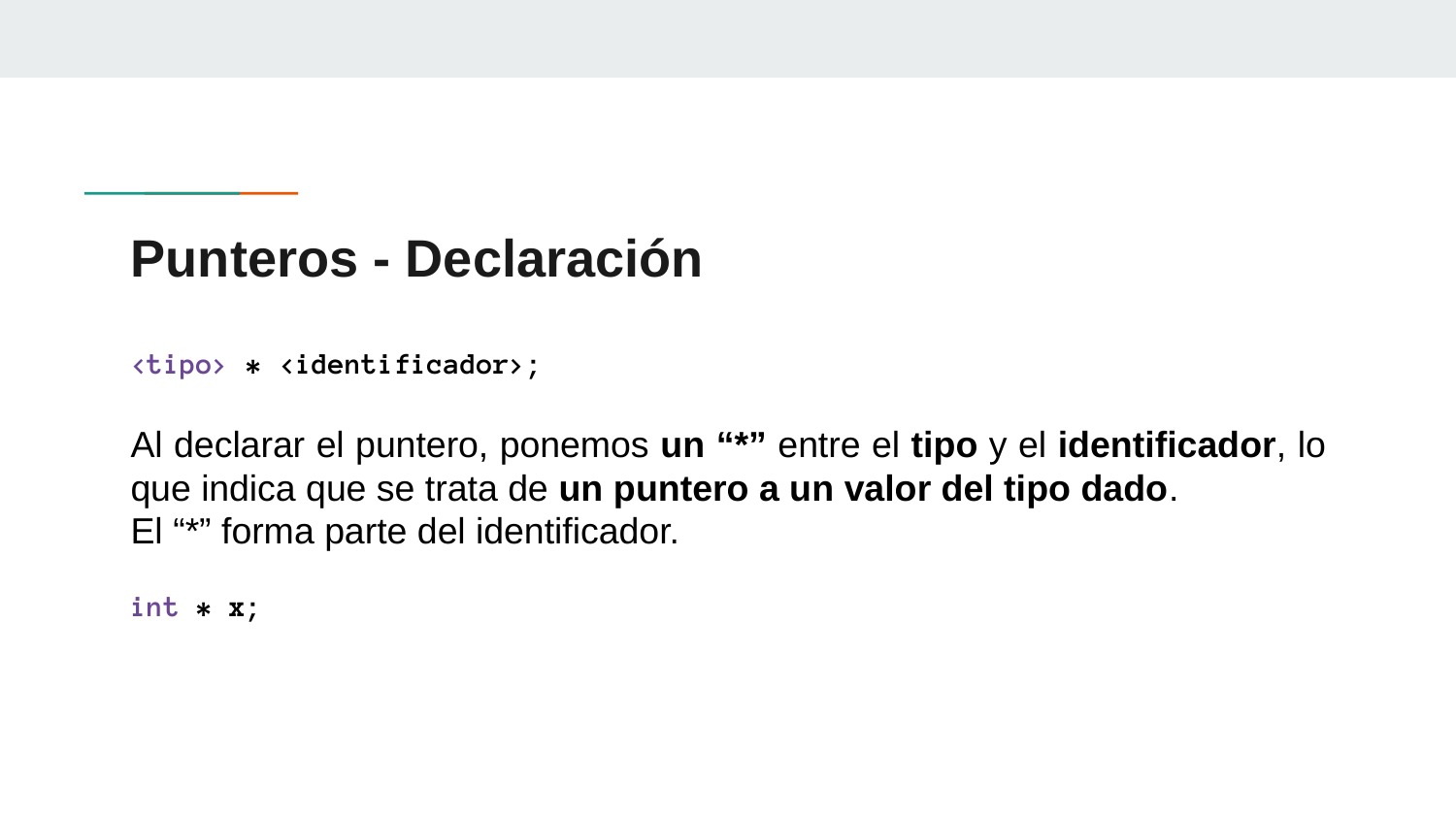

# Punteros - Declaración
<tipo> * <identificador>;

Al declarar el puntero, ponemos un “*” entre el tipo y el identificador, lo que indica que se trata de un puntero a un valor del tipo dado.
El “*” forma parte del identificador.

int * x;